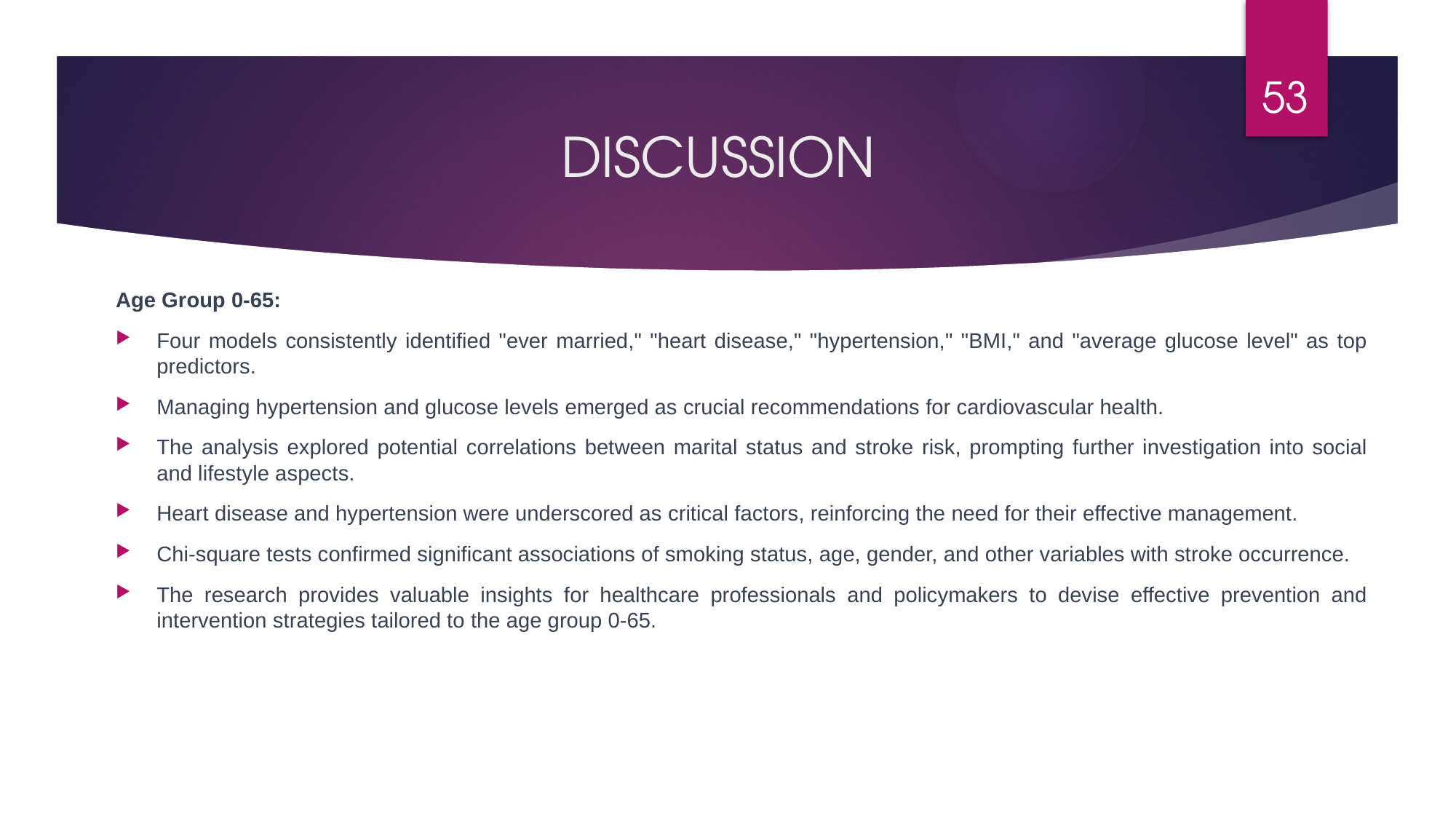

53
# DISCUSSION
Age Group 0-65:
Four models consistently identified "ever married," "heart disease," "hypertension," "BMI," and "average glucose level" as top predictors.
Managing hypertension and glucose levels emerged as crucial recommendations for cardiovascular health.
The analysis explored potential correlations between marital status and stroke risk, prompting further investigation into social and lifestyle aspects.
Heart disease and hypertension were underscored as critical factors, reinforcing the need for their effective management.
Chi-square tests confirmed significant associations of smoking status, age, gender, and other variables with stroke occurrence.
The research provides valuable insights for healthcare professionals and policymakers to devise effective prevention and intervention strategies tailored to the age group 0-65.